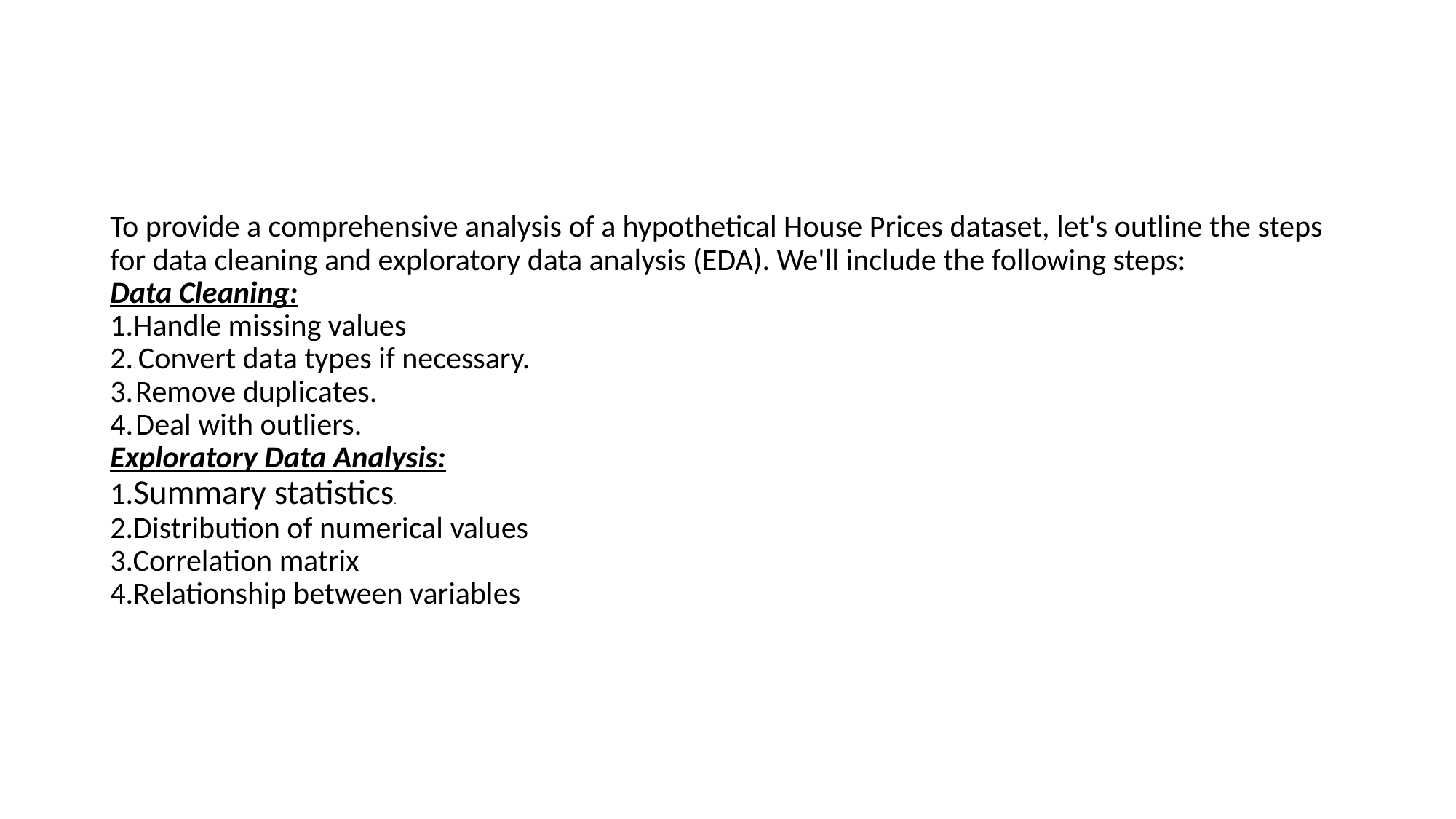

# To provide a comprehensive analysis of a hypothetical House Prices dataset, let's outline the steps for data cleaning and exploratory data analysis (EDA). We'll include the following steps: Data Cleaning: 1.Handle missing values 2.. Convert data types if necessary. 3. Remove duplicates. 4. Deal with outliers. Exploratory Data Analysis: 1.Summary statistics. 2.Distribution of numerical values 3.Correlation matrix 4.Relationship between variables